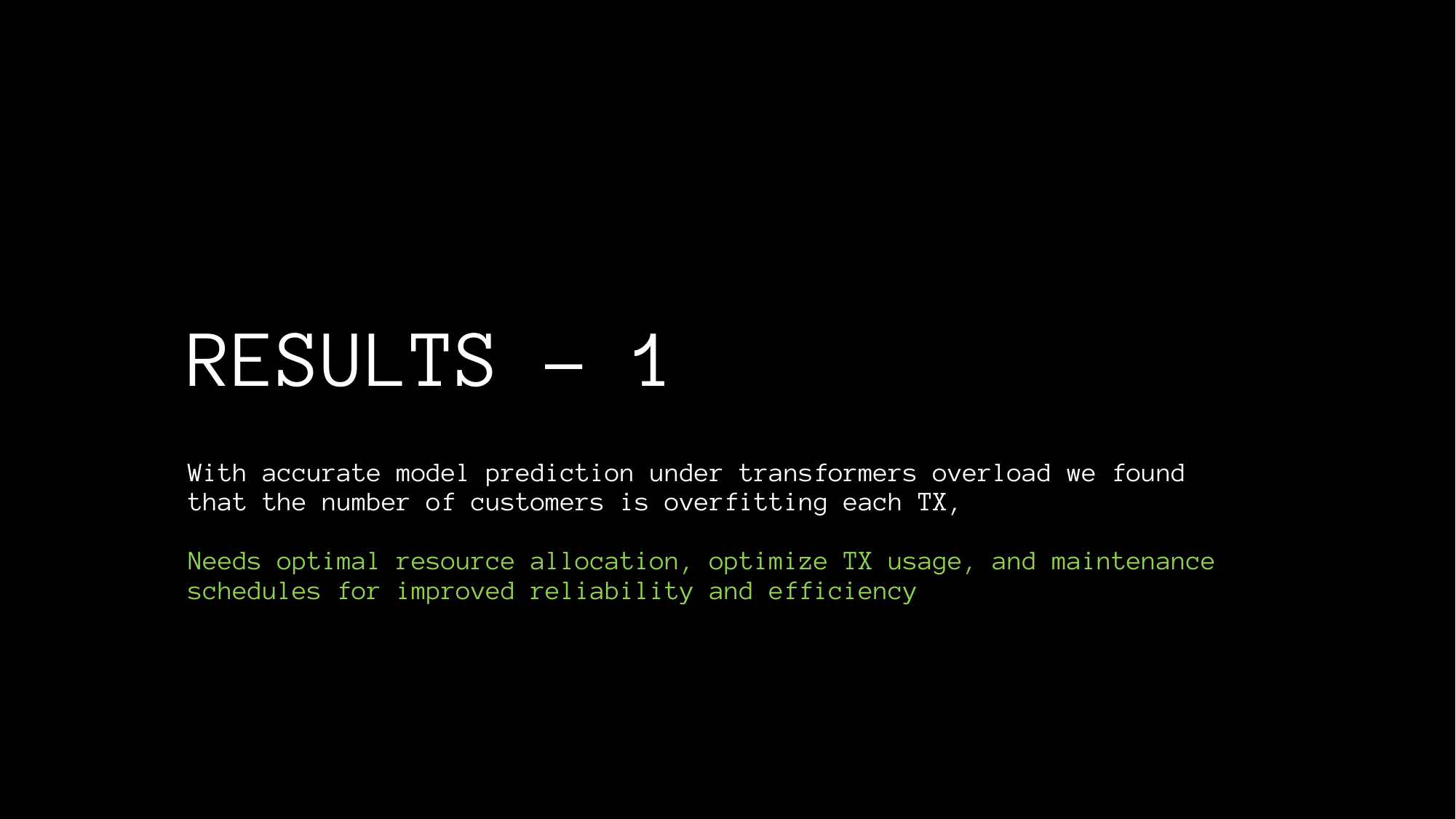

# RESULTS - 1
With accurate model prediction under transformers overload we found that the number of customers is overfitting each TX,

Needs optimal resource allocation, optimize TX usage, and maintenance schedules for improved reliability and efficiency